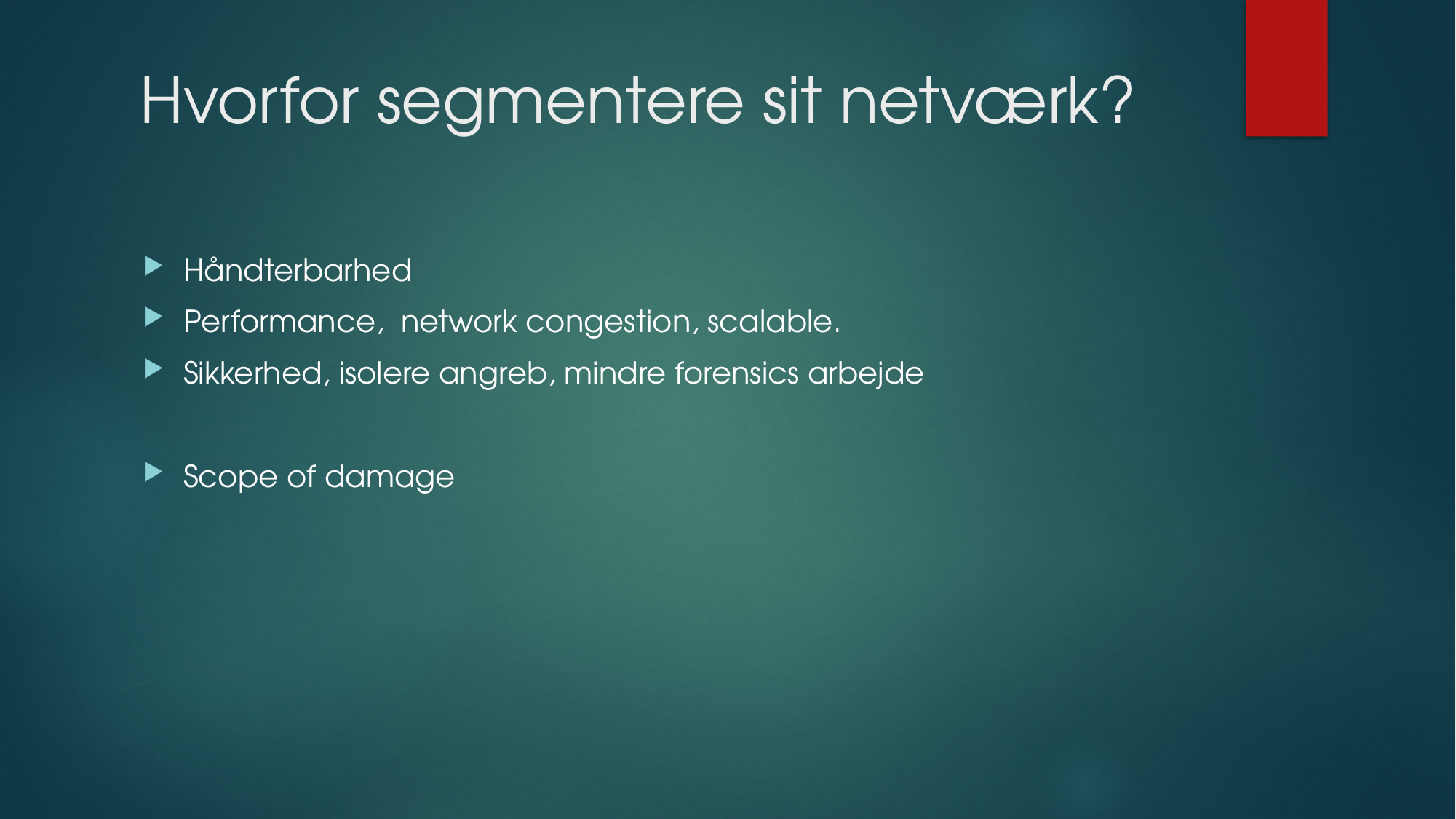

# Hvorfor segmentere sit netværk?
Håndterbarhed
Performance,  network congestion, scalable.
Sikkerhed, isolere angreb, mindre forensics arbejde

Scope of damage